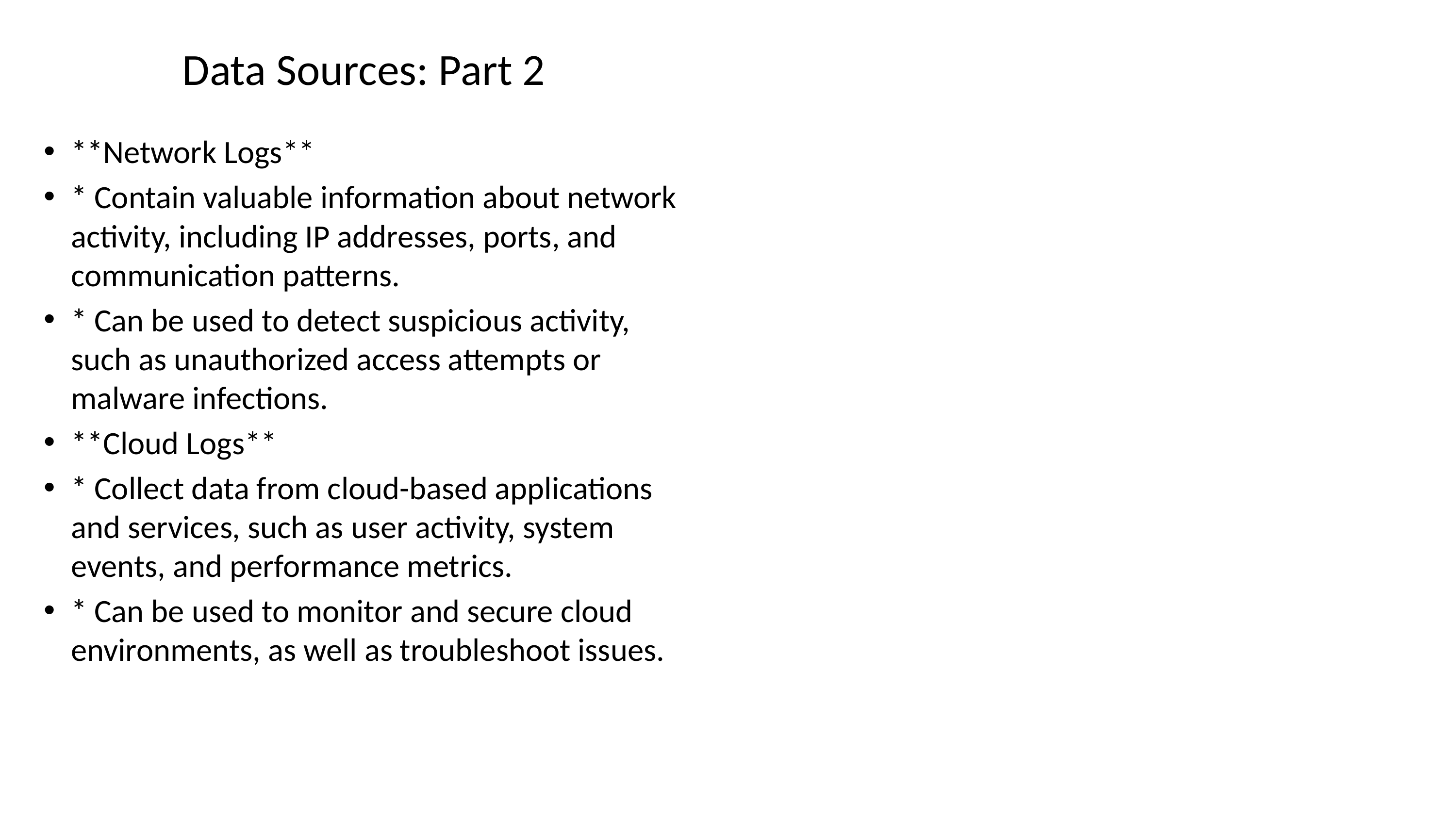

# Data Sources: Part 2
**Network Logs**
* Contain valuable information about network activity, including IP addresses, ports, and communication patterns.
* Can be used to detect suspicious activity, such as unauthorized access attempts or malware infections.
**Cloud Logs**
* Collect data from cloud-based applications and services, such as user activity, system events, and performance metrics.
* Can be used to monitor and secure cloud environments, as well as troubleshoot issues.